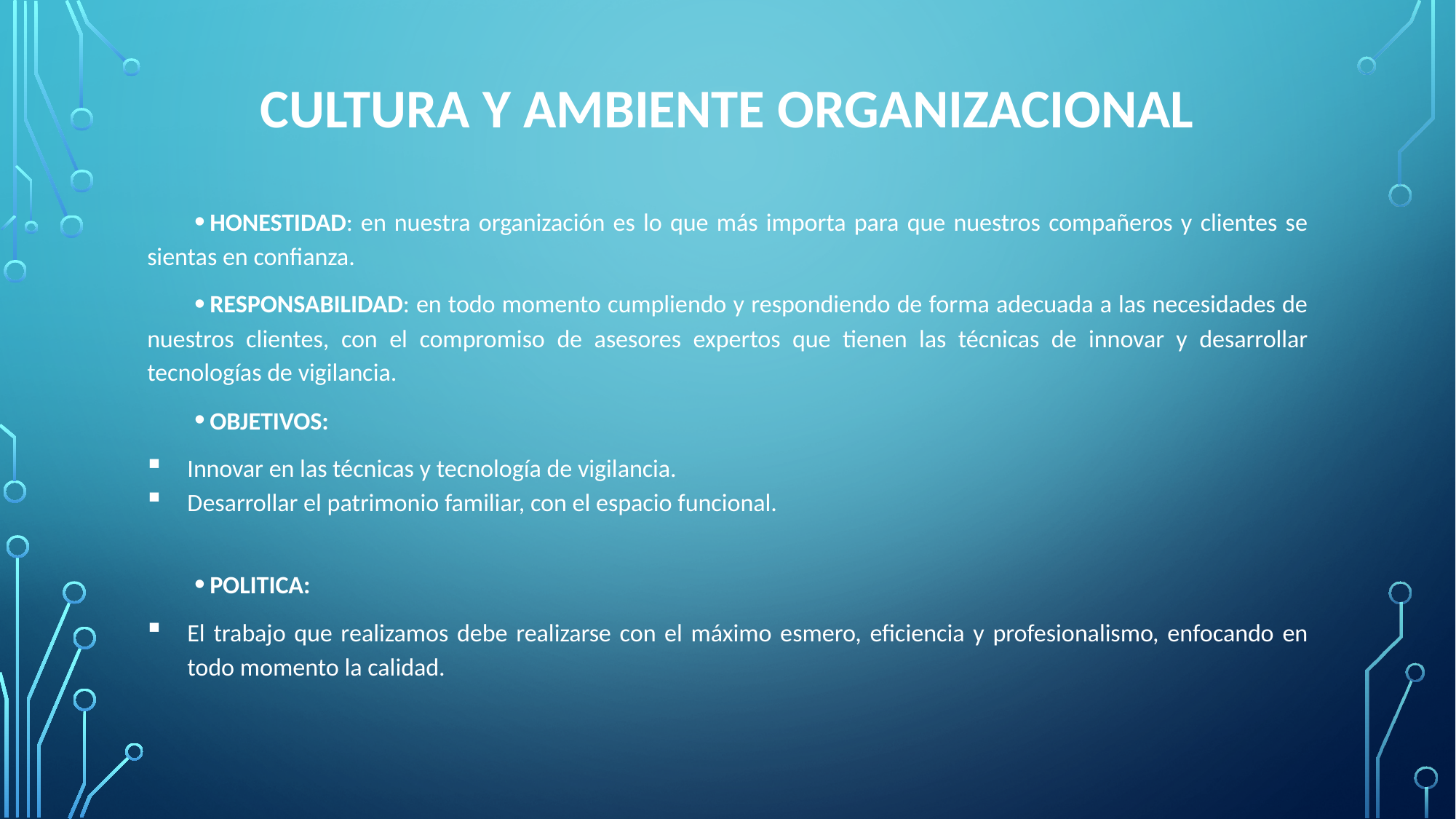

# CULTURA Y AMBIENTE ORGANIZACIONAL
HONESTIDAD: en nuestra organización es lo que más importa para que nuestros compañeros y clientes se sientas en confianza.
RESPONSABILIDAD: en todo momento cumpliendo y respondiendo de forma adecuada a las necesidades de nuestros clientes, con el compromiso de asesores expertos que tienen las técnicas de innovar y desarrollar tecnologías de vigilancia.
OBJETIVOS:
Innovar en las técnicas y tecnología de vigilancia.
Desarrollar el patrimonio familiar, con el espacio funcional.

POLITICA:
El trabajo que realizamos debe realizarse con el máximo esmero, eficiencia y profesionalismo, enfocando en todo momento la calidad.